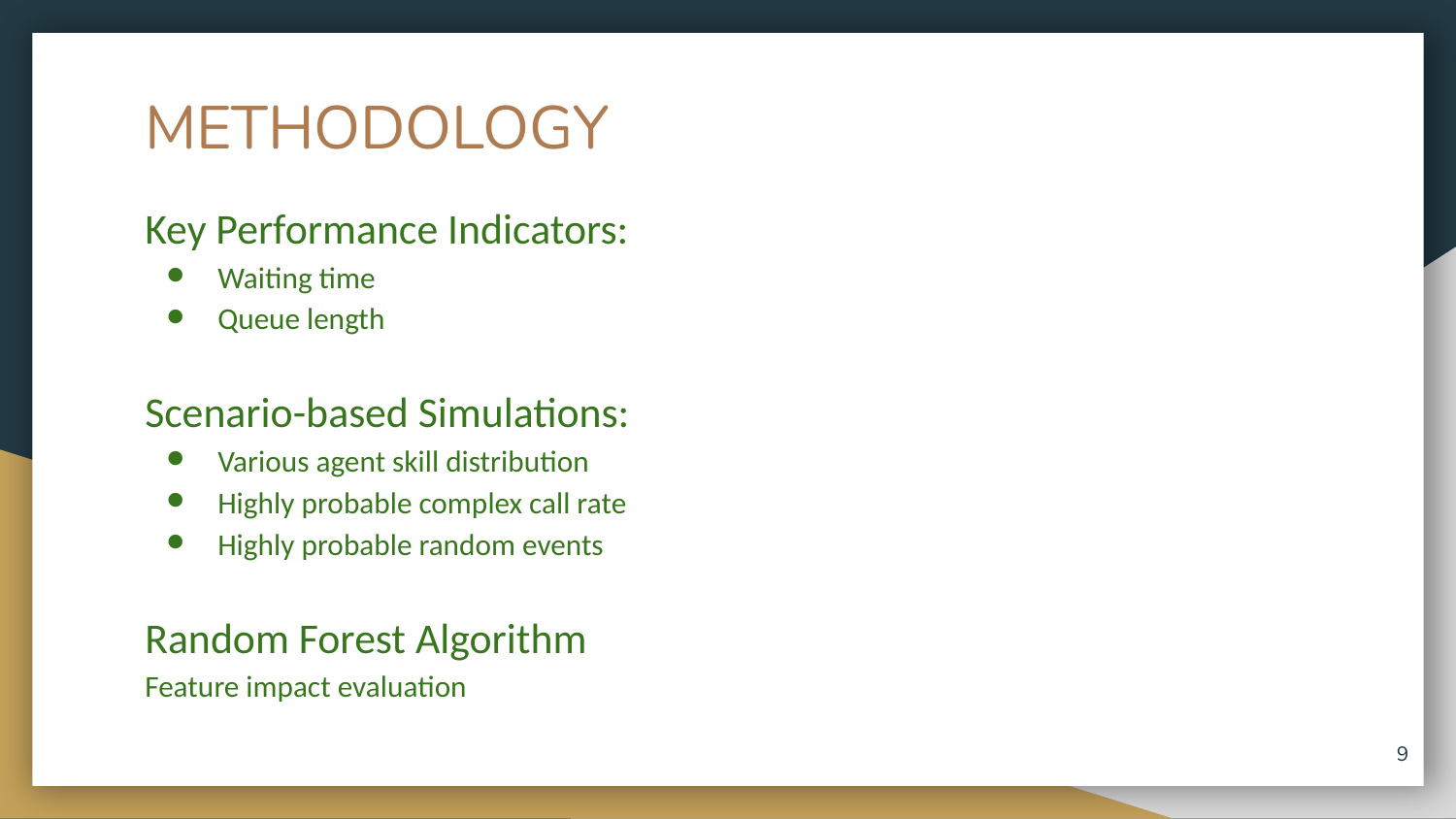

# METHODOLOGY
Key Performance Indicators:
Waiting time
Queue length

Scenario-based Simulations:
Various agent skill distribution
Highly probable complex call rate
Highly probable random events

Random Forest Algorithm
Feature impact evaluation
9